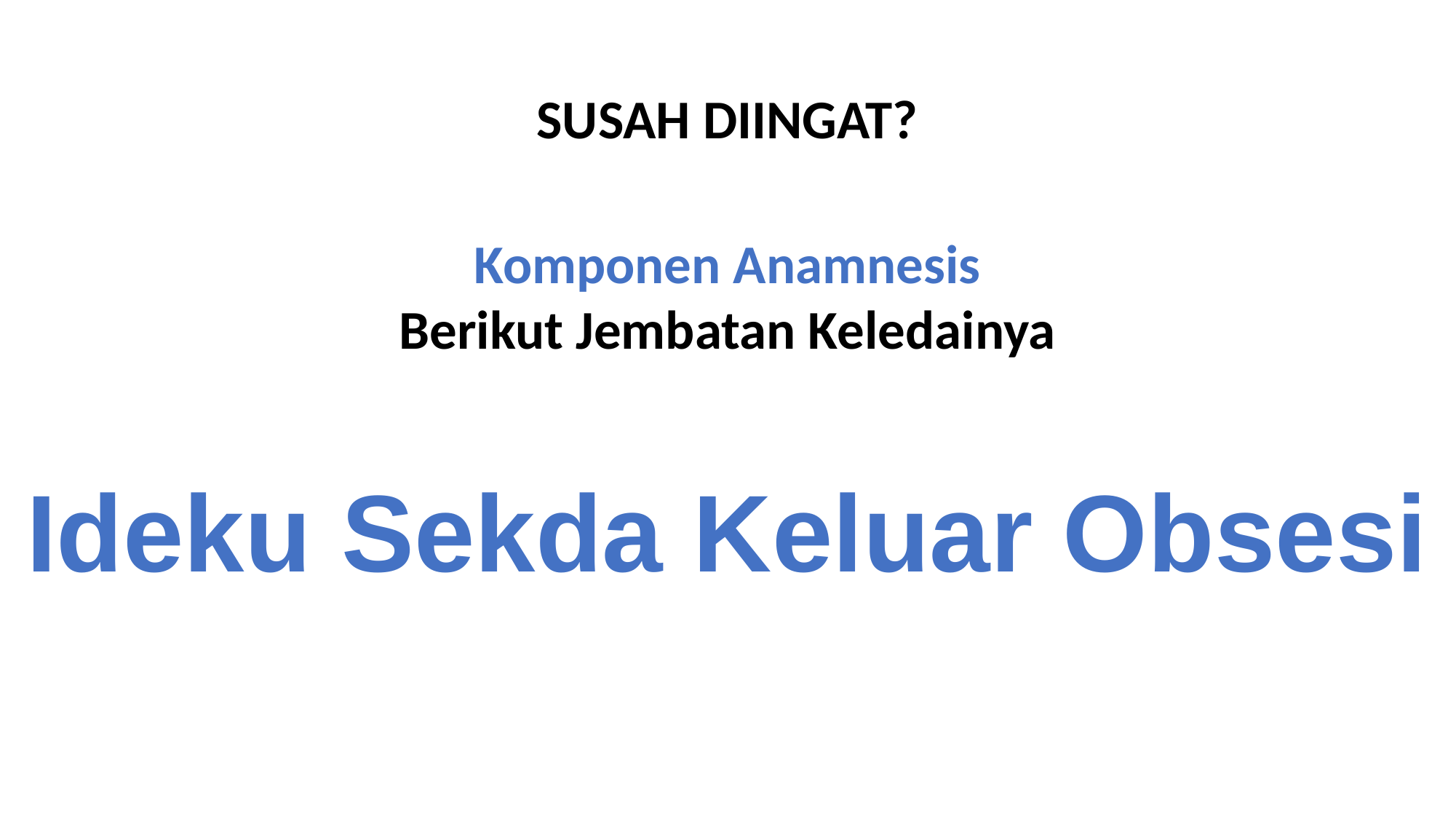

SUSAH DIINGAT?
Komponen Anamnesis
Berikut Jembatan Keledainya

Ideku Sekda Keluar Obsesi